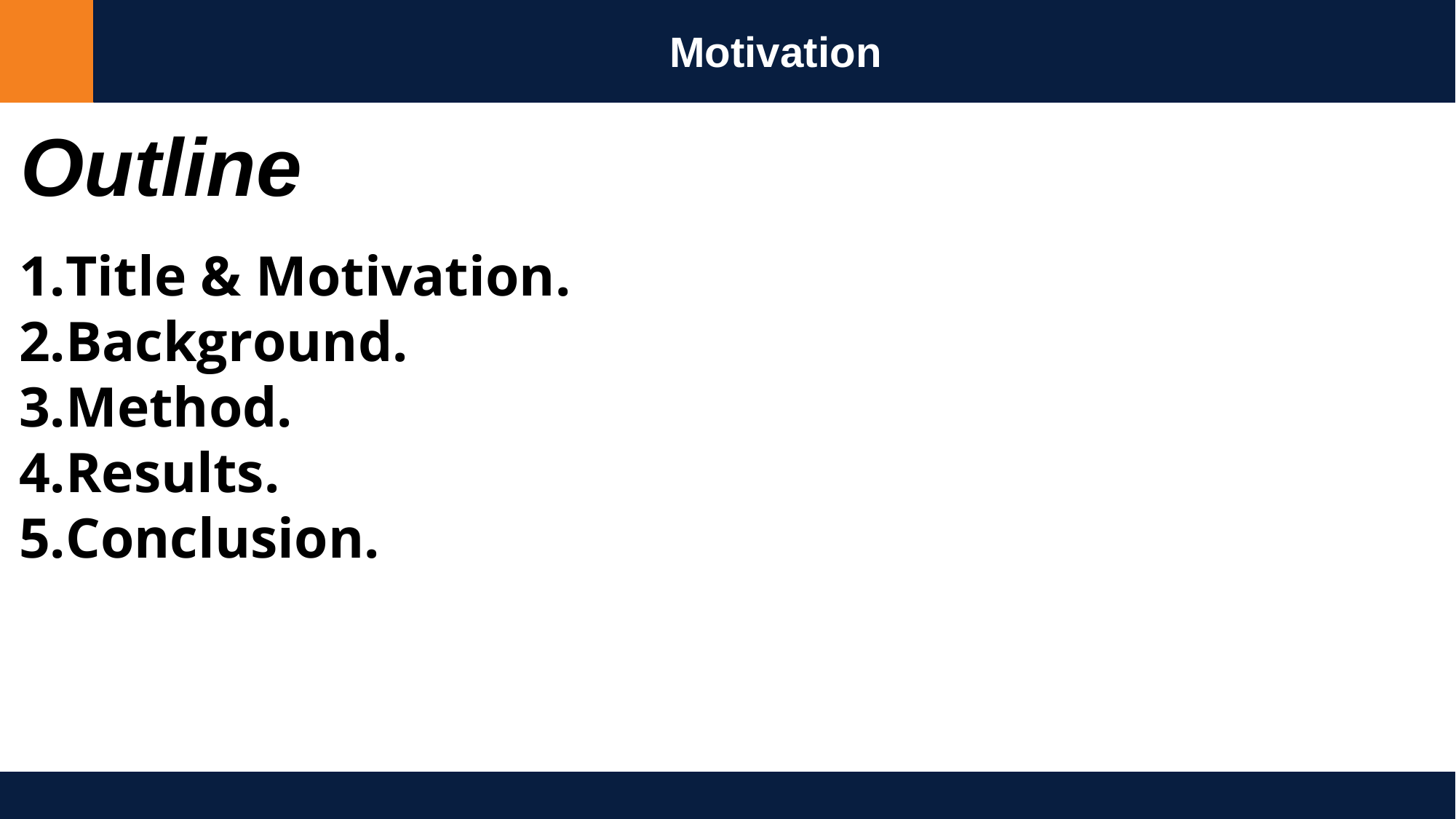

Motivation
Outline

Title & Motivation.
Background.
Method.
Results.
Conclusion.